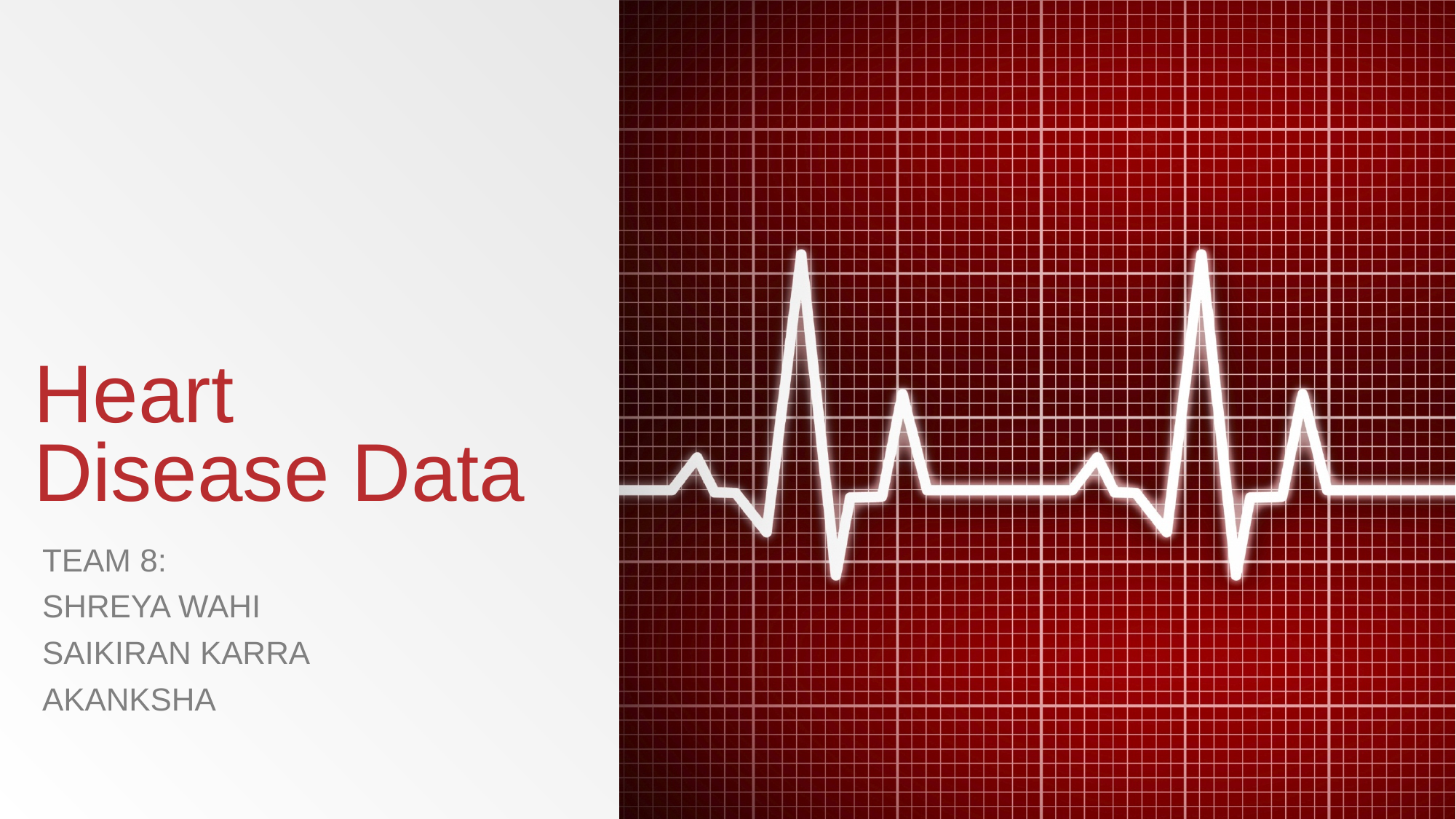

# Heart Disease Data
TEAM 8:
Shreya wahi
Saikiran KARRA
Akanksha